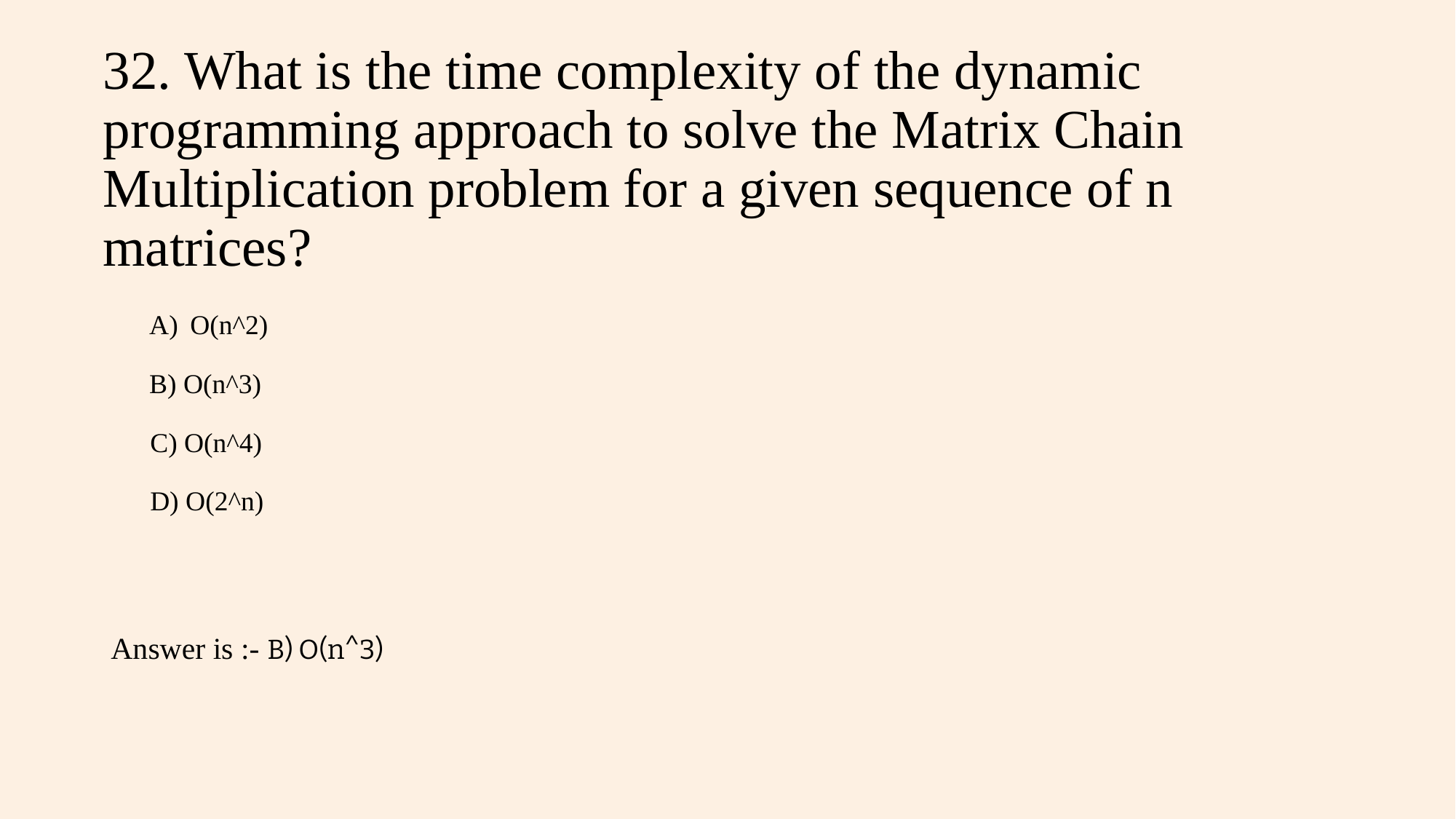

# 32. What is the time complexity of the dynamic programming approach to solve the Matrix Chain Multiplication problem for a given sequence of n matrices?
O(n^2)

B) O(n^3)

        C) O(n^4)

        D) O(2^n)
Answer is :- B) O(n^3)